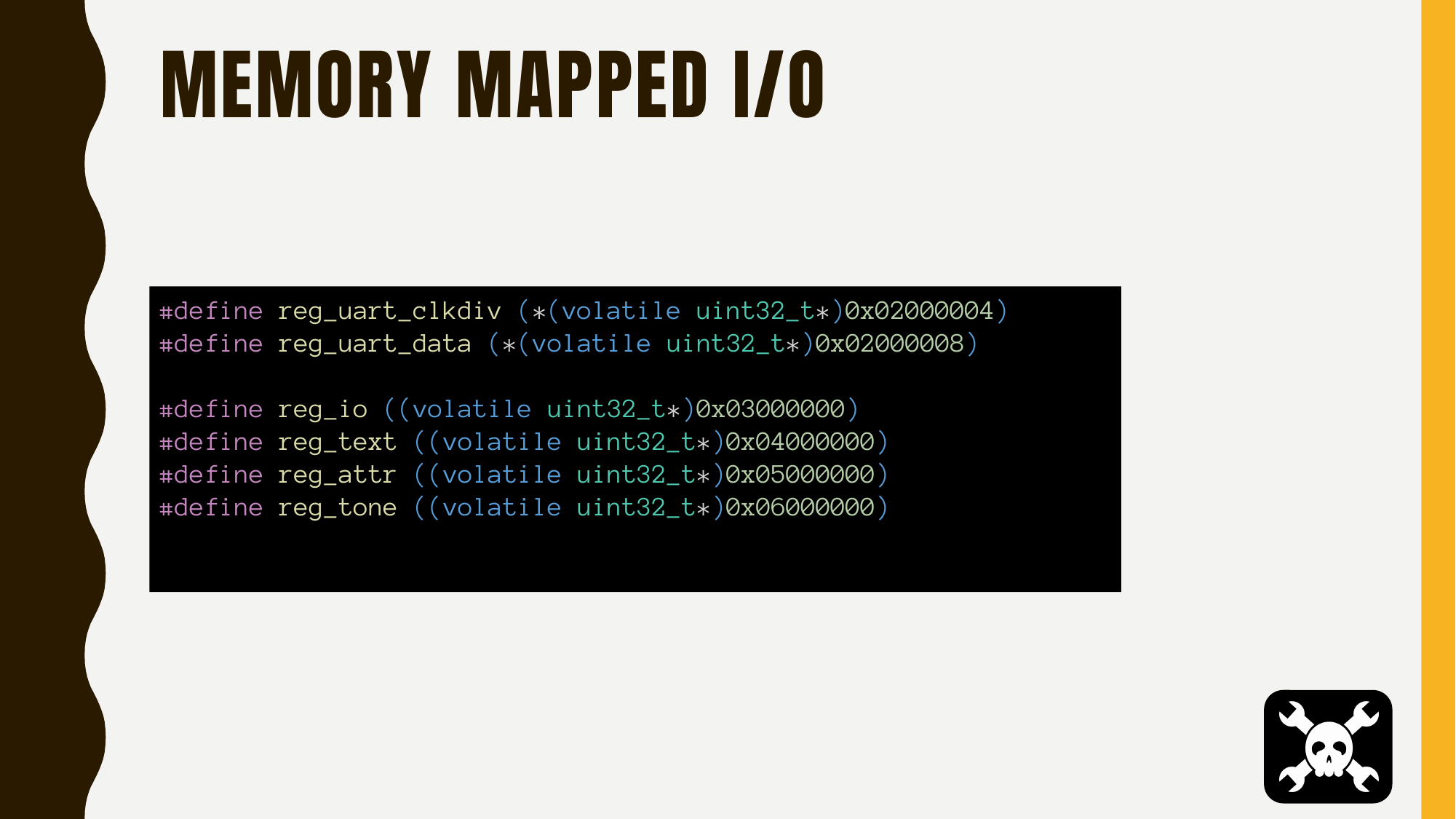

# Memory mapped I/O
#define reg_uart_clkdiv (*(volatile uint32_t*)0x02000004)
#define reg_uart_data (*(volatile uint32_t*)0x02000008)
#define reg_io ((volatile uint32_t*)0x03000000)
#define reg_text ((volatile uint32_t*)0x04000000)
#define reg_attr ((volatile uint32_t*)0x05000000)
#define reg_tone ((volatile uint32_t*)0x06000000)